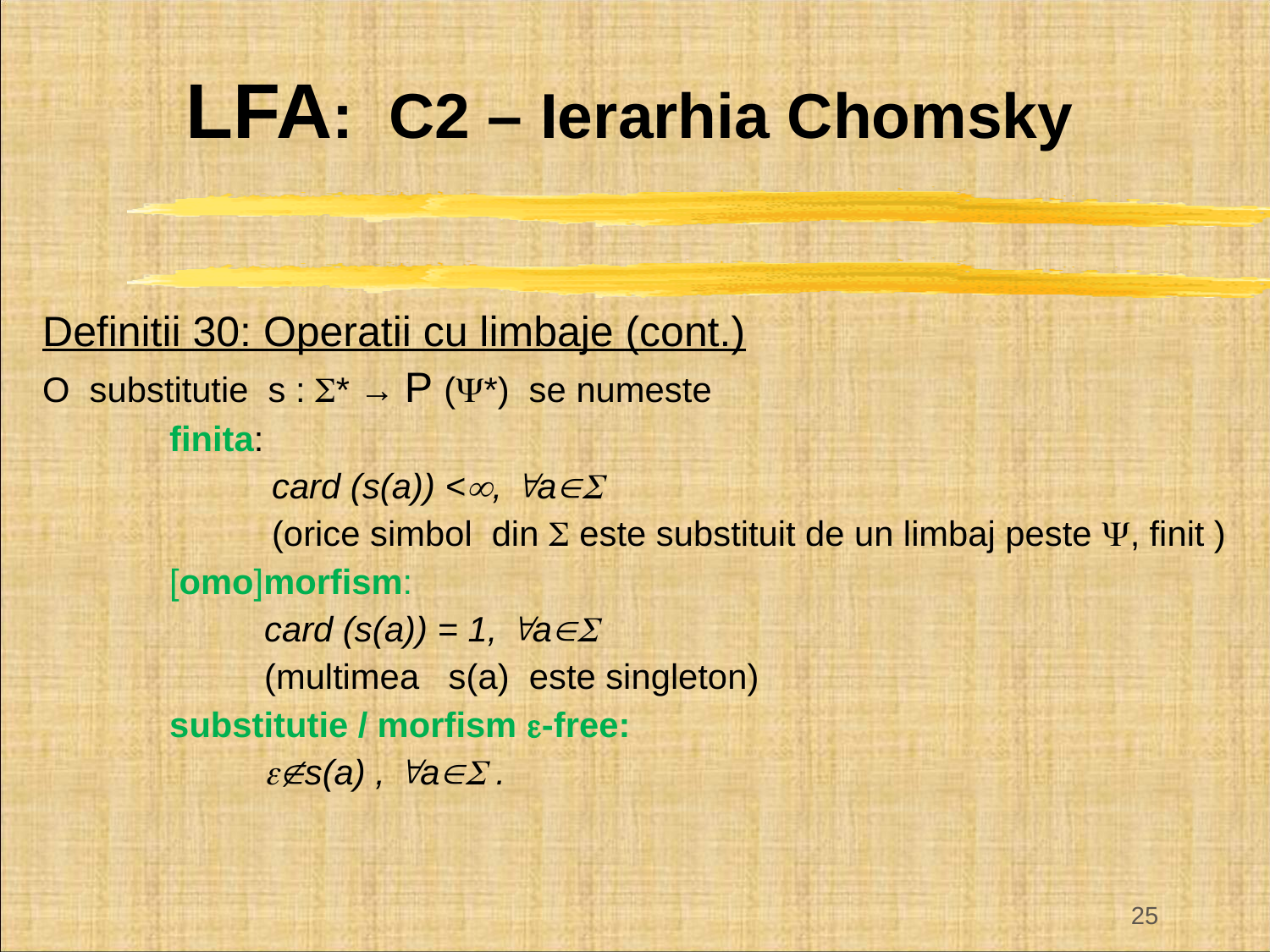

# LFA:  C2 – Ierarhia Chomsky
Definitii 30: Operatii cu limbaje (cont.)
O  substitutie  s : Σ* → P (Ψ*)  se numeste
finita:
card (s(a)) <∞, ∀a∈Σ
(orice simbol  din Σ este substituit de un limbaj peste Ψ, finit )
[omo]morfism:
card (s(a)) = 1, ∀a∈Σ
(multimea   s(a)  este singleton)
substitutie / morfism ε-free:
ε∉s(a) , ∀a∈Σ .
25